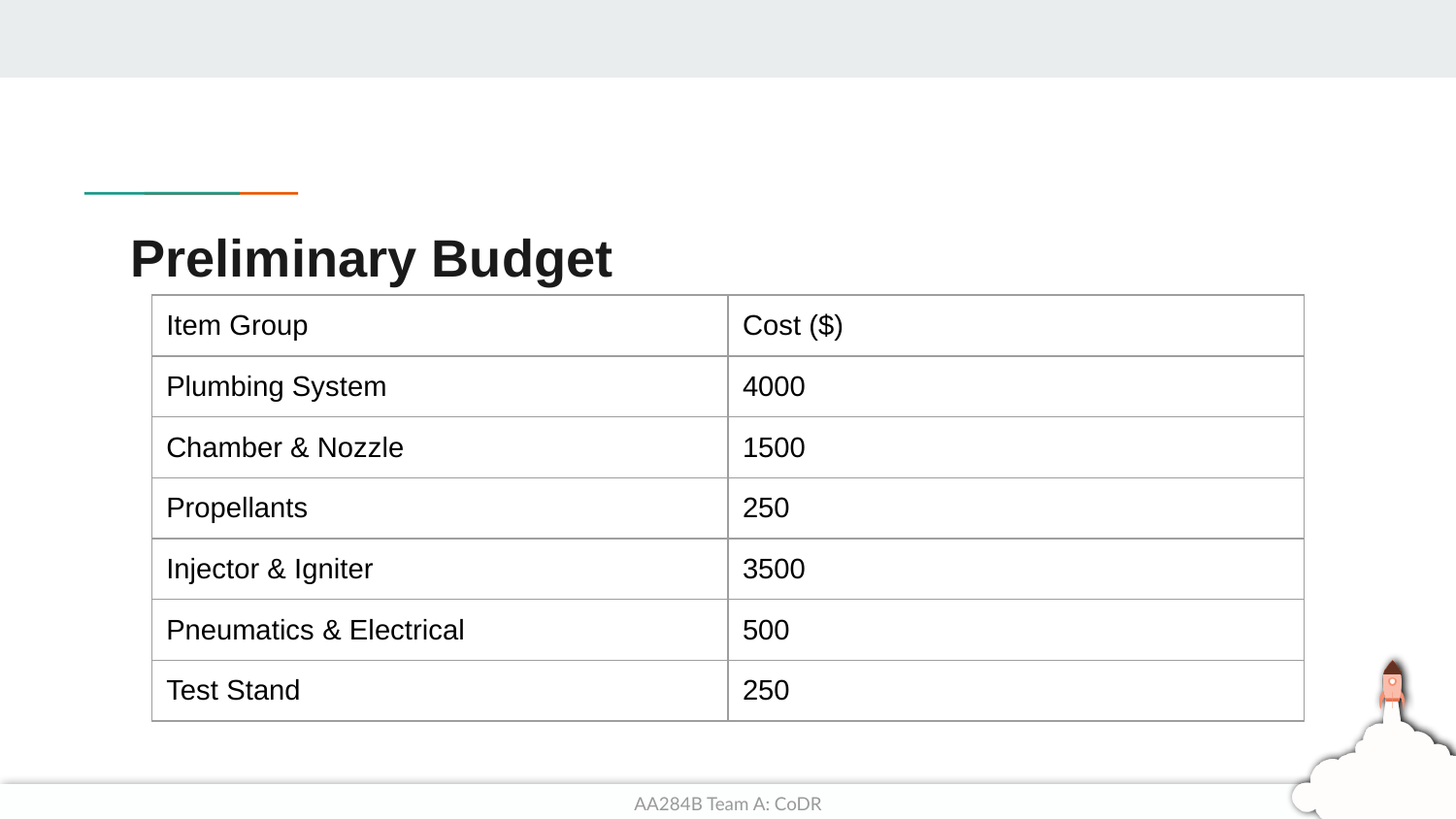

# Preliminary Budget
| Item Group | Cost ($) |
| --- | --- |
| Plumbing System | 4000 |
| Chamber & Nozzle | 1500 |
| Propellants | 250 |
| Injector & Igniter | 3500 |
| Pneumatics & Electrical | 500 |
| Test Stand | 250 |